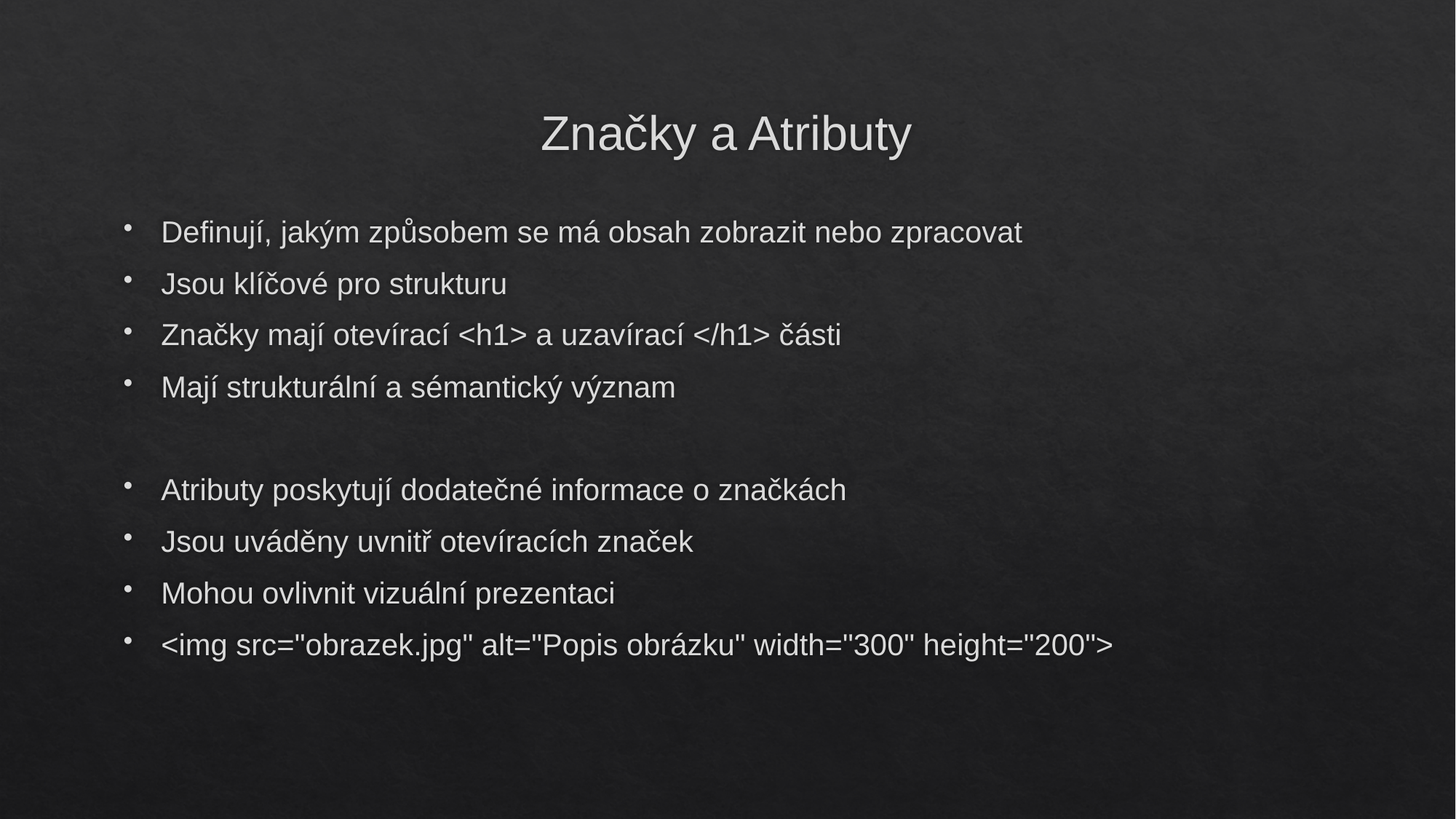

# Značky a Atributy
Definují, jakým způsobem se má obsah zobrazit nebo zpracovat
Jsou klíčové pro strukturu
Značky mají otevírací <h1> a uzavírací </h1> části
Mají strukturální a sémantický význam

Atributy poskytují dodatečné informace o značkách
Jsou uváděny uvnitř otevíracích značek
Mohou ovlivnit vizuální prezentaci
<img src="obrazek.jpg" alt="Popis obrázku" width="300" height="200">